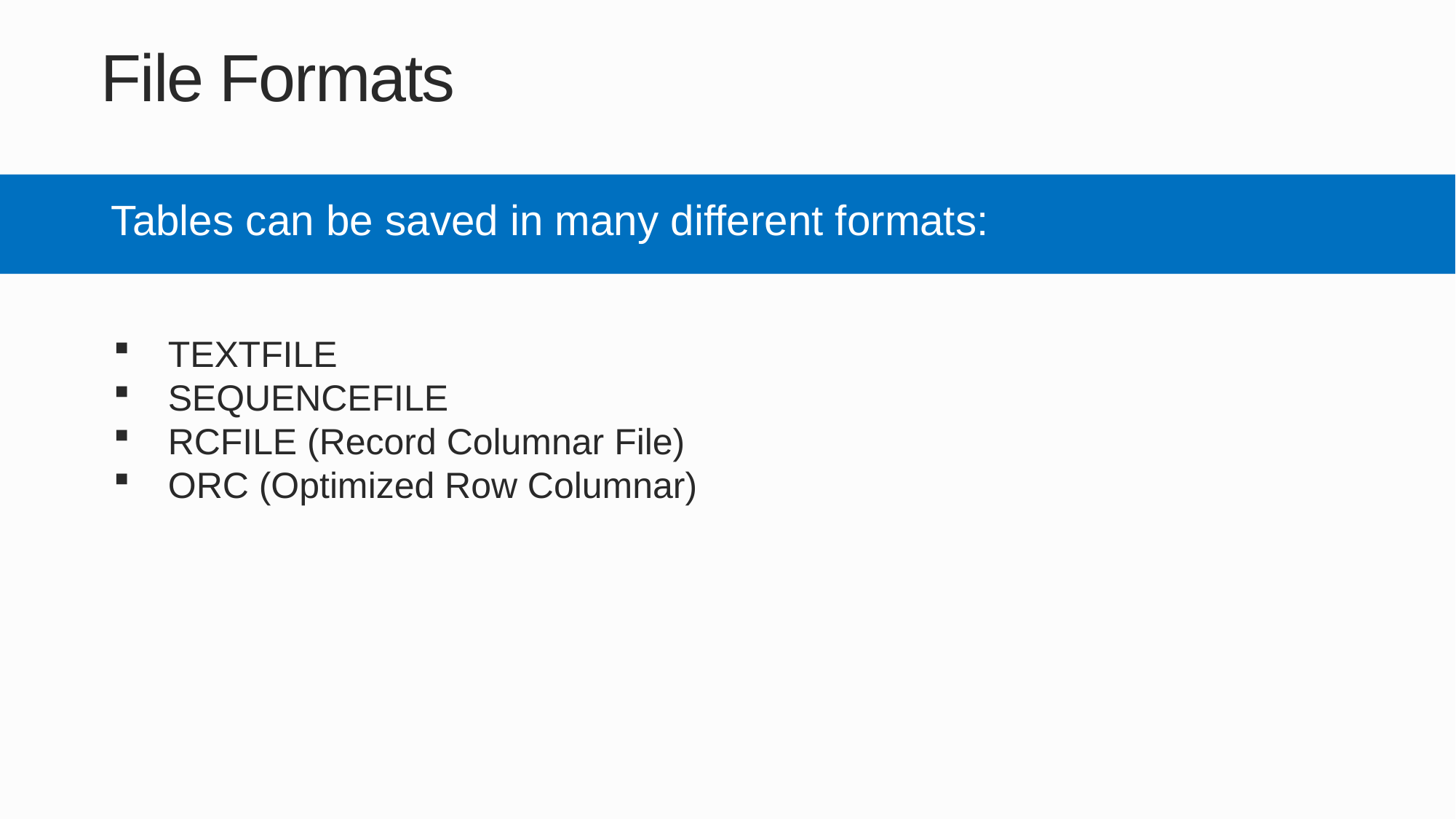

# File Formats
Tables can be saved in many different formats:

TEXTFILE
SEQUENCEFILE
RCFILE (Record Columnar File)
ORC (Optimized Row Columnar)